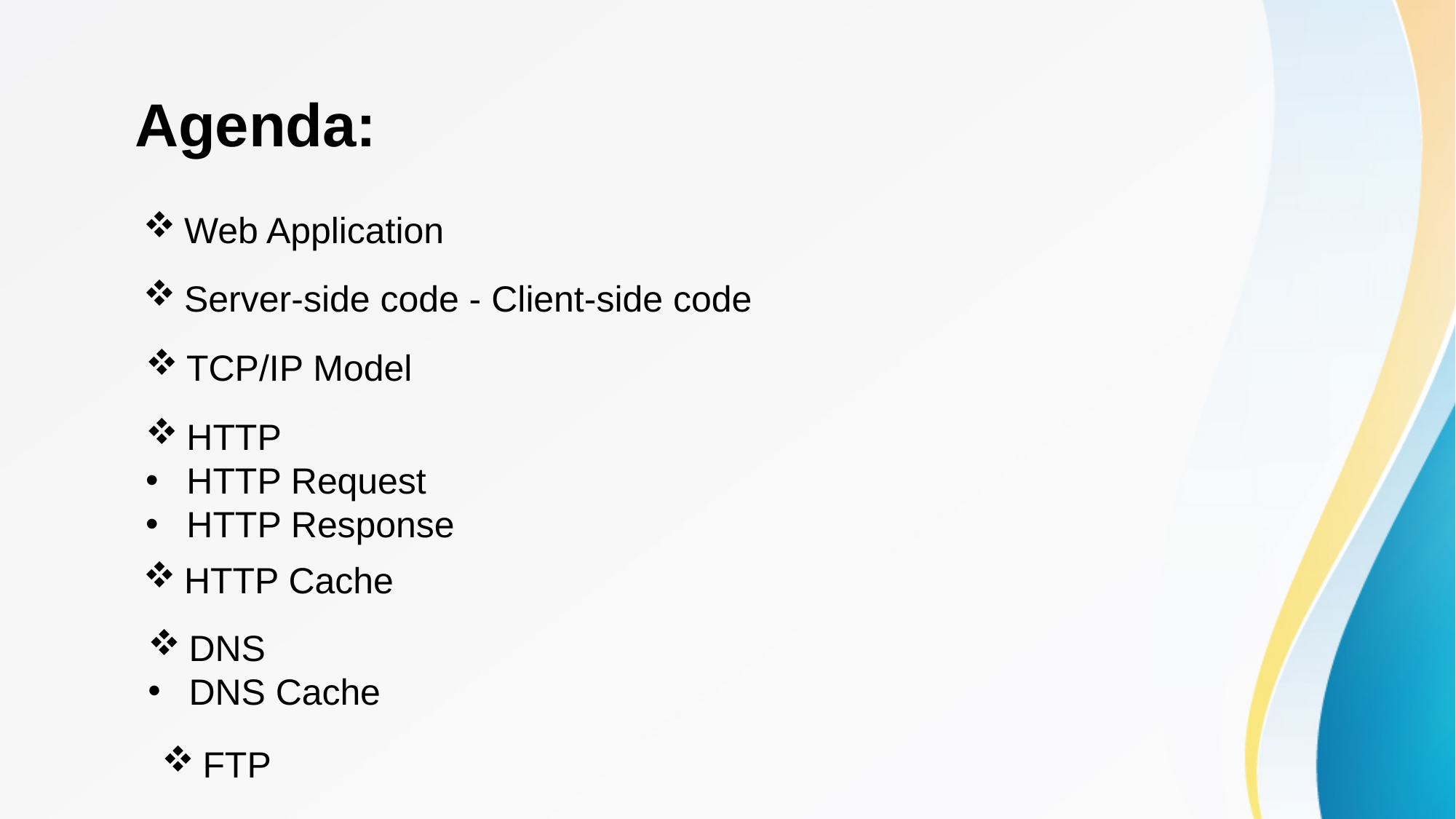

Agenda:
Web Application
Server-side code - Client-side code
TCP/IP Model
HTTP
HTTP Request
HTTP Response
HTTP Cache
DNS
DNS Cache
FTP